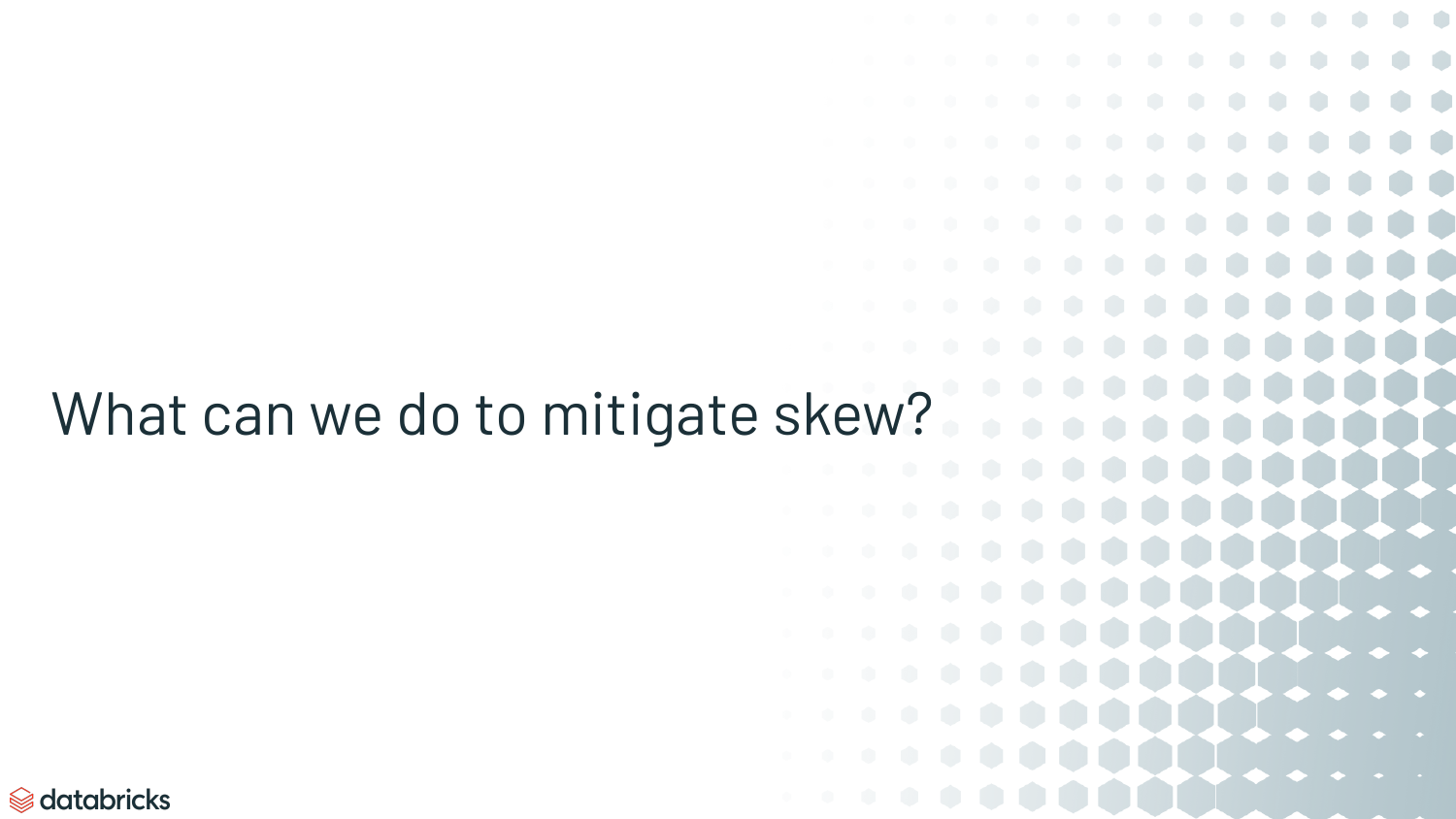

What can we do to mitigate skew?

What can we do to mitigate skew?